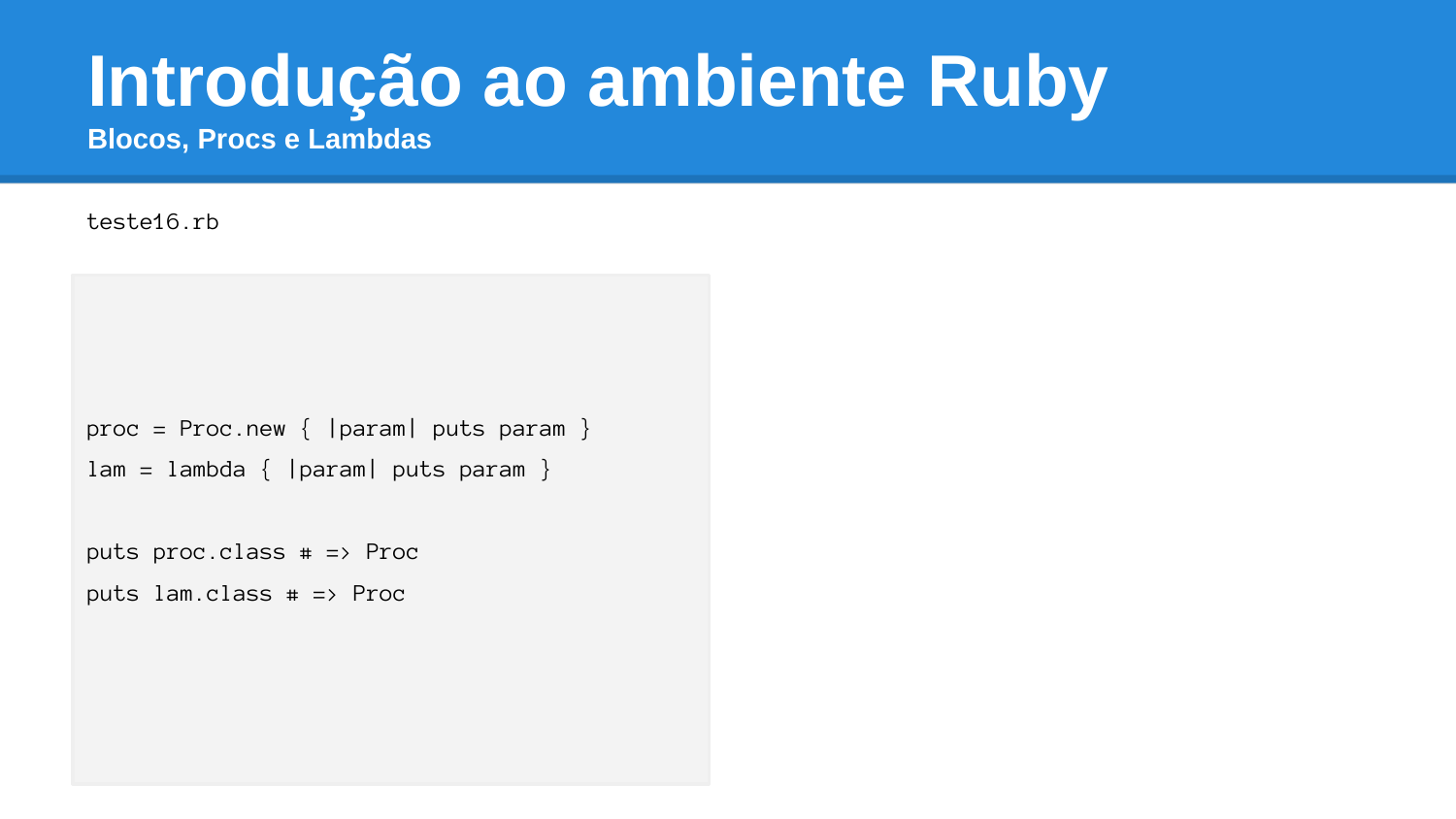

# Introdução ao ambiente Ruby Blocos, Procs e Lambdas
teste16.rb
proc = Proc.new { |param| puts param }
lam = lambda { |param| puts param }

puts proc.class # => Proc
puts lam.class # => Proc